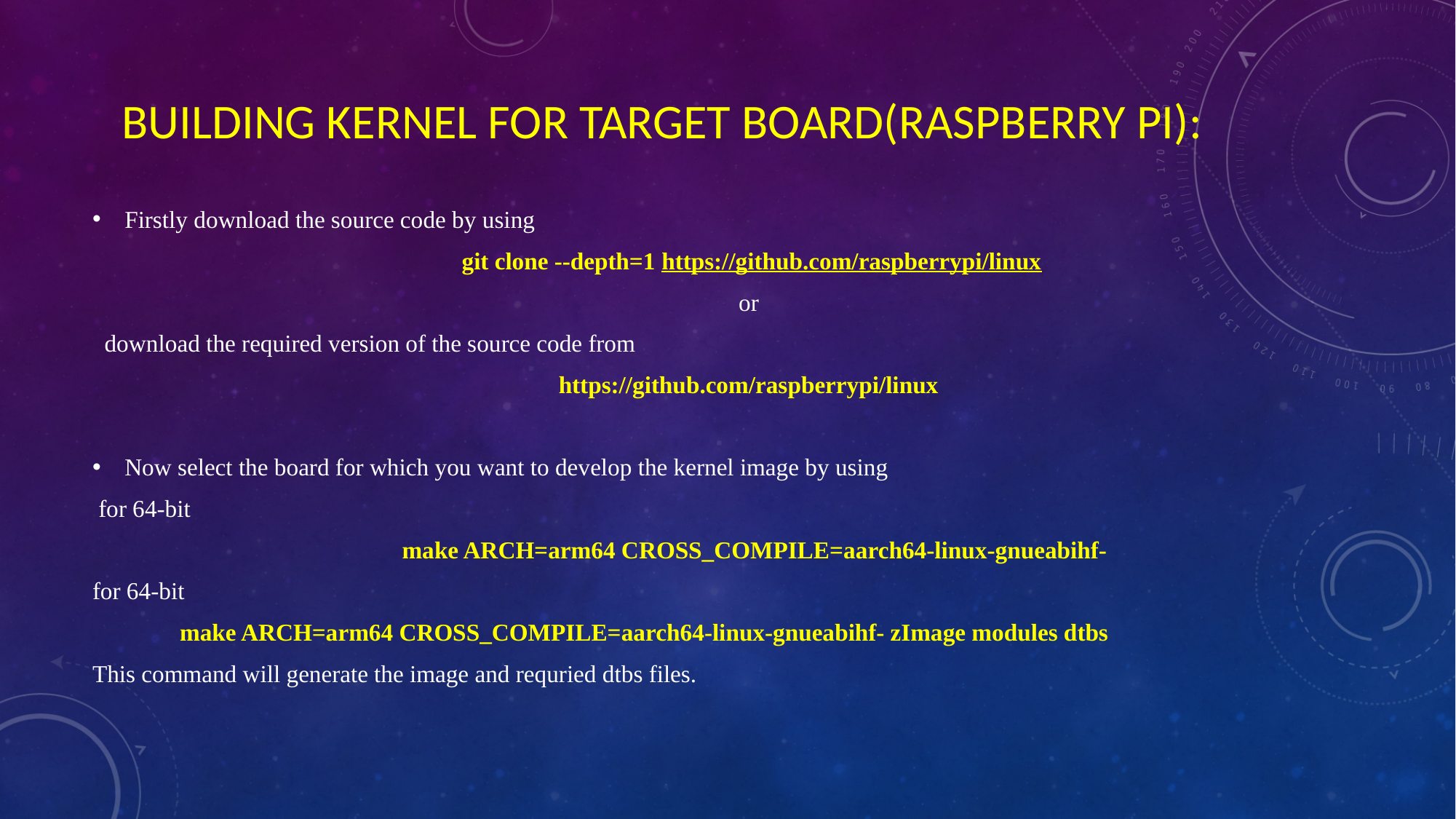

# Building Kernel for Target board(raspberry pi):
Firstly download the source code by using
git clone --depth=1 https://github.com/raspberrypi/linux
or
  download the required version of the source code from
https://github.com/raspberrypi/linux

Now select the board for which you want to develop the kernel image by using
 for 64-bit
 make ARCH=arm64 CROSS_COMPILE=aarch64-linux-gnueabihf-
for 64-bit
	make ARCH=arm64 CROSS_COMPILE=aarch64-linux-gnueabihf- zImage modules dtbs
This command will generate the image and requried dtbs files.